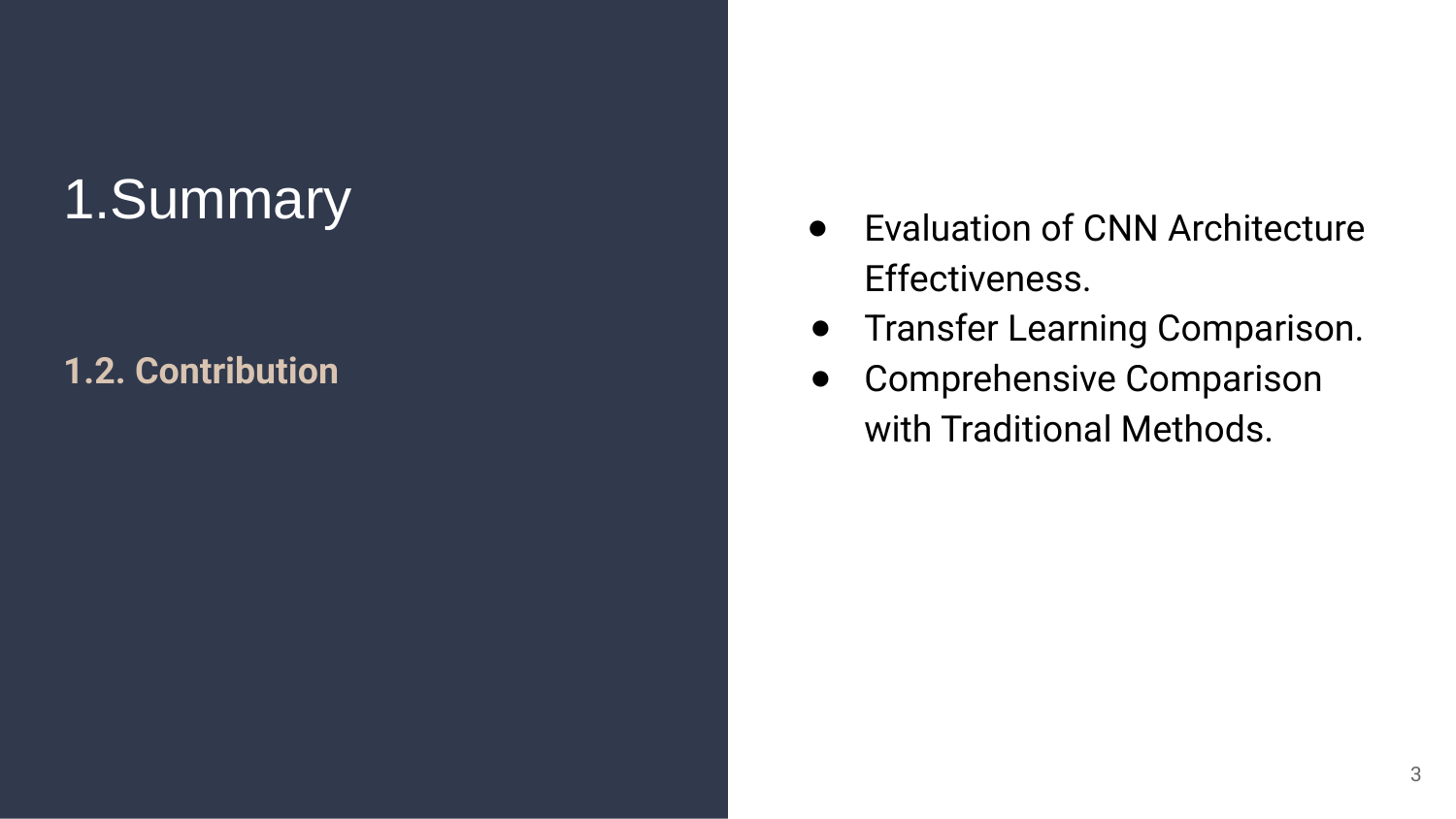

# 1.Summary
Evaluation of CNN Architecture Effectiveness.
Transfer Learning Comparison.
Comprehensive Comparison with Traditional Methods.

1.2. Contribution
3